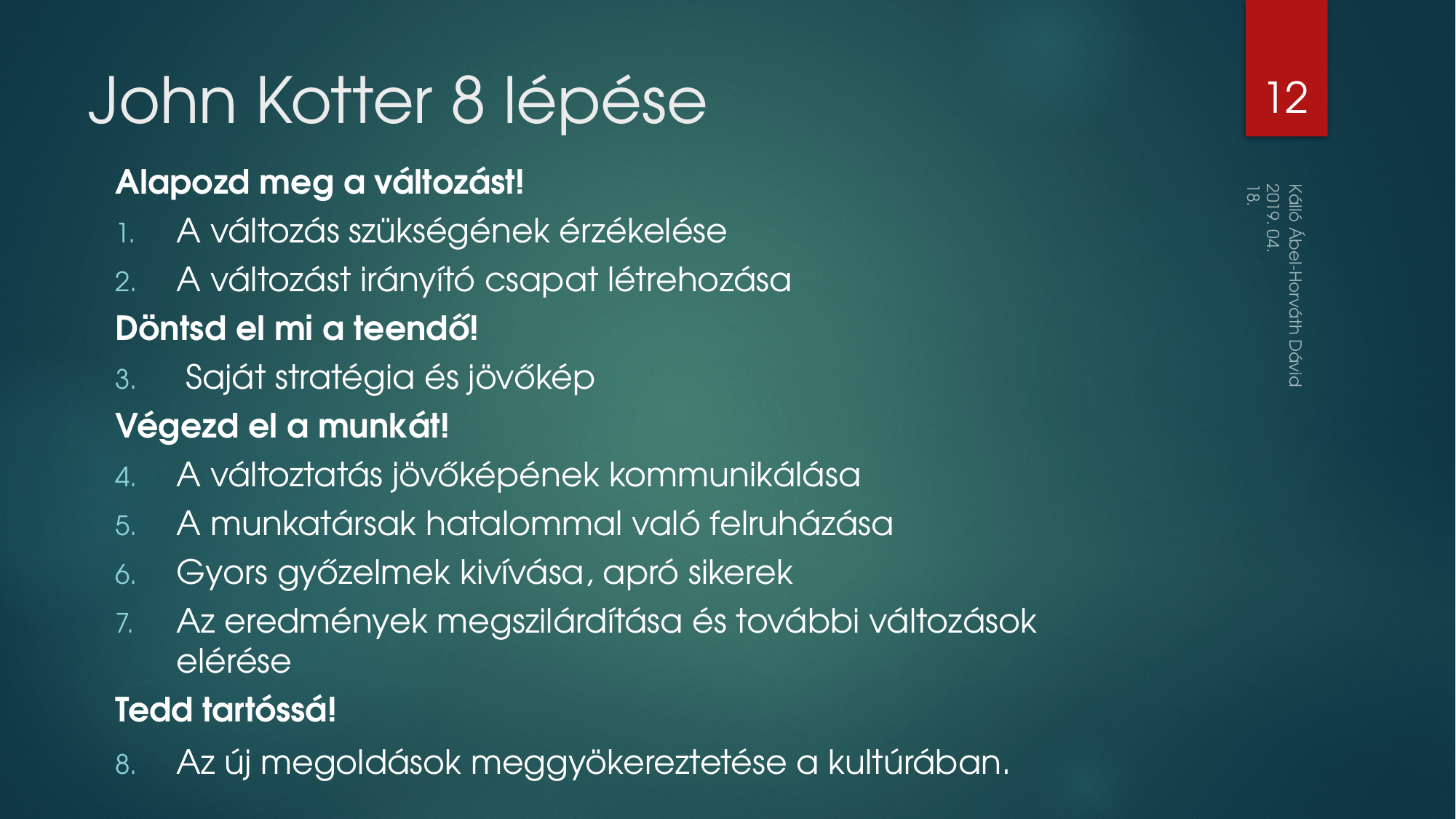

12
# John Kotter 8 lépése
Alapozd meg a változást!
A változás szükségének érzékelése
A változást irányító csapat létrehozása
Döntsd el mi a teendő!
 Saját stratégia és jövőkép
Végezd el a munkát!
A változtatás jövőképének kommunikálása
A munkatársak hatalommal való felruházása
Gyors győzelmek kivívása, apró sikerek
Az eredmények megszilárdítása és további változások elérése
Tedd tartóssá!
Az új megoldások meggyökereztetése a kultúrában.
2019. 04. 18.
Kálló Ábel-Horváth Dávid